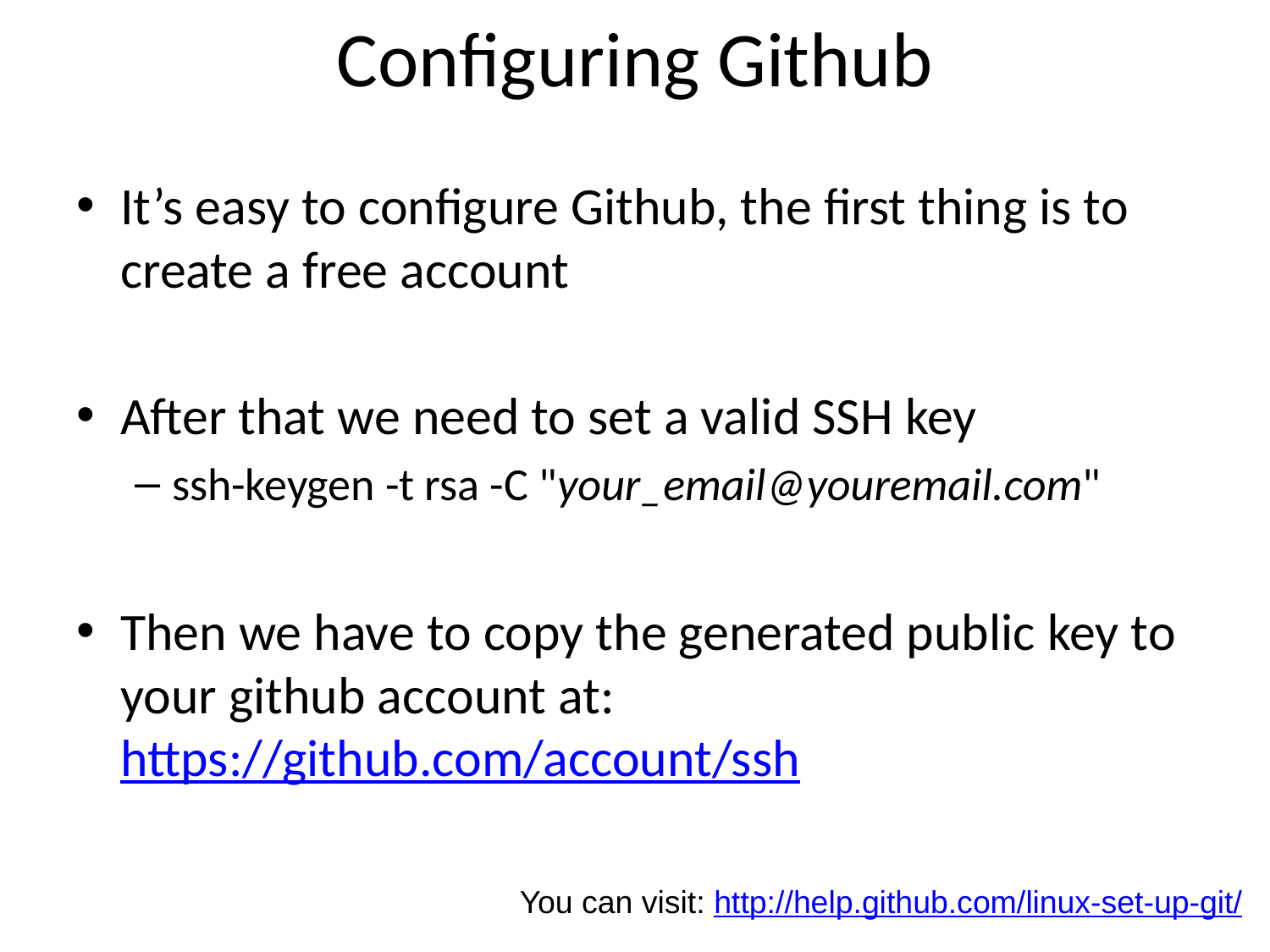

# Configuring Github
It’s easy to configure Github, the first thing is to create a free account

After that we need to set a valid SSH key
ssh-keygen -t rsa -C "your_email@youremail.com"

Then we have to copy the generated public key to your github account at: https://github.com/account/ssh

You can visit: http://help.github.com/linux-set-up-git/